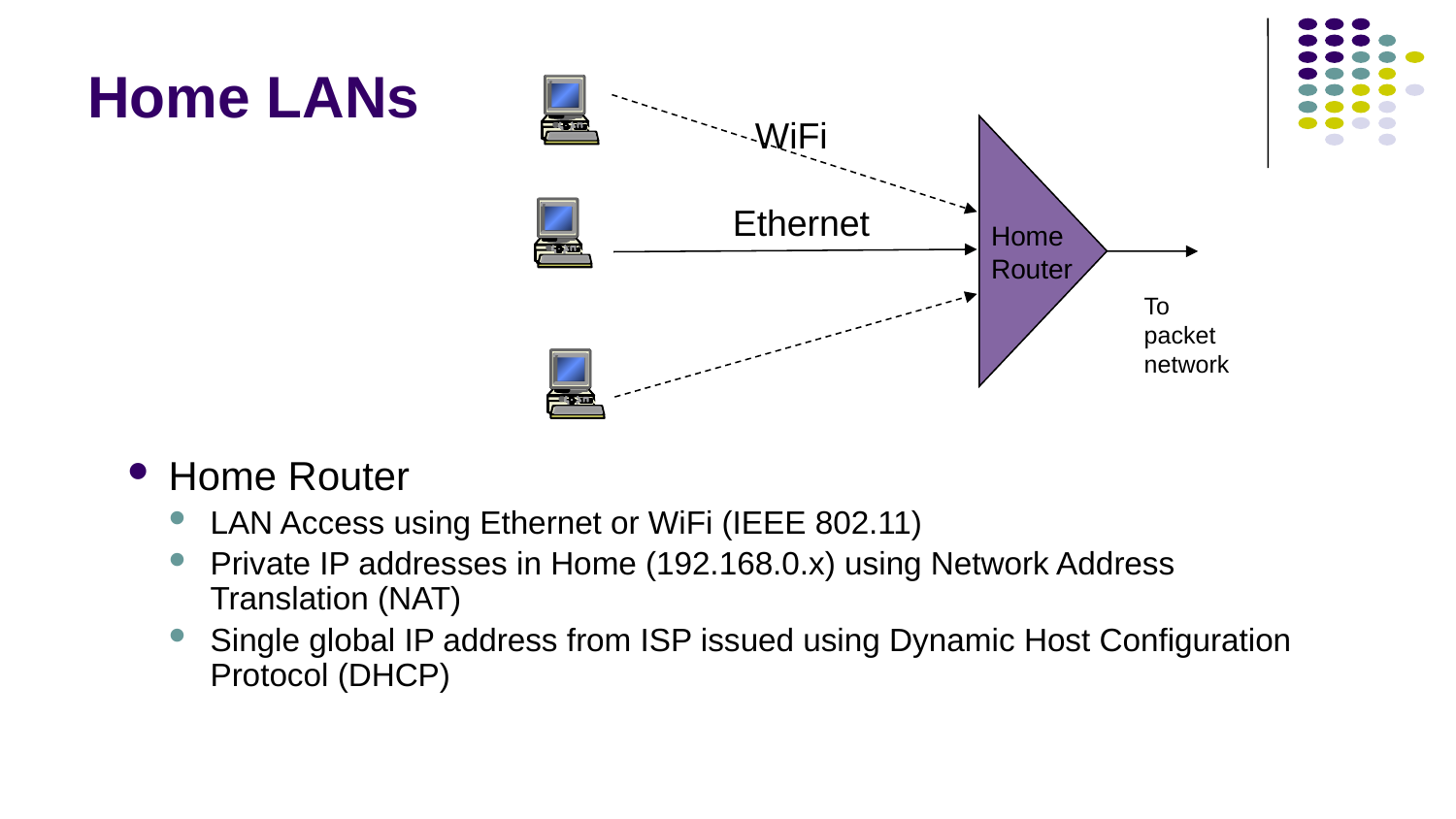

# Home LANs

WiFi

Ethernet

Home
Router

To
packet
network

Home Router
LAN Access using Ethernet or WiFi (IEEE 802.11)
Private IP addresses in Home (192.168.0.x) using Network Address Translation (NAT)
Single global IP address from ISP issued using Dynamic Host Configuration Protocol (DHCP)